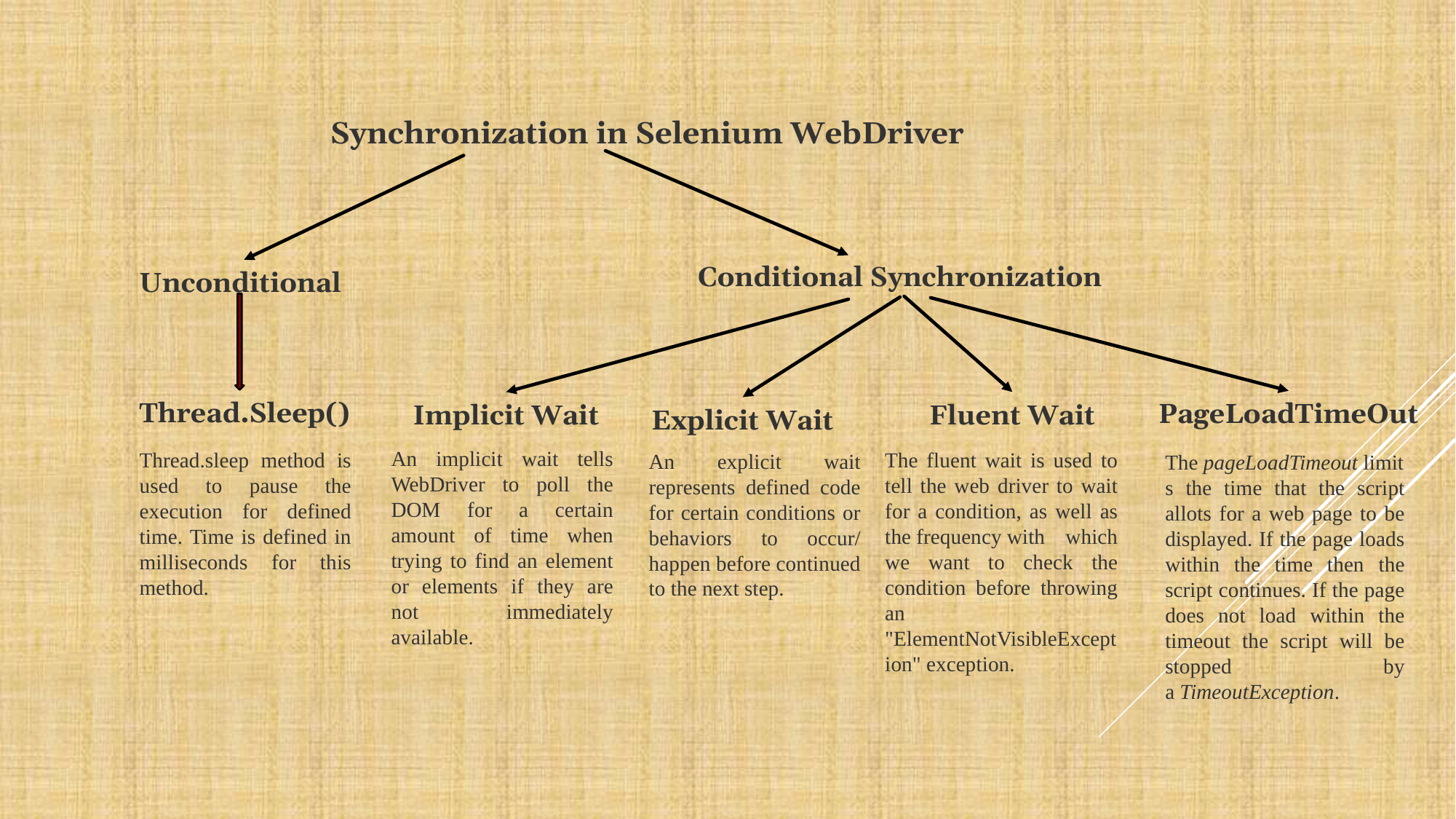

Synchronization in Selenium WebDriver
Conditional Synchronization
Unconditional

Thread.Sleep()
PageLoadTimeOut
Implicit Wait
Fluent Wait
Explicit Wait
An implicit wait tells WebDriver to poll the DOM for a certain amount of time when trying to find an element or elements if they are not immediately available.
The fluent wait is used to tell the web driver to wait for a condition, as well as the frequency with which we want to check the condition before throwing an "ElementNotVisibleException" exception.
Thread.sleep method is used to pause the execution for defined time. Time is defined in milliseconds for this method.
An explicit wait represents defined code for certain conditions or behaviors to occur/ happen before continued to the next step.
The pageLoadTimeout limits the time that the script allots for a web page to be displayed. If the page loads within the time then the script continues. If the page does not load within the timeout the script will be stopped by a TimeoutException.